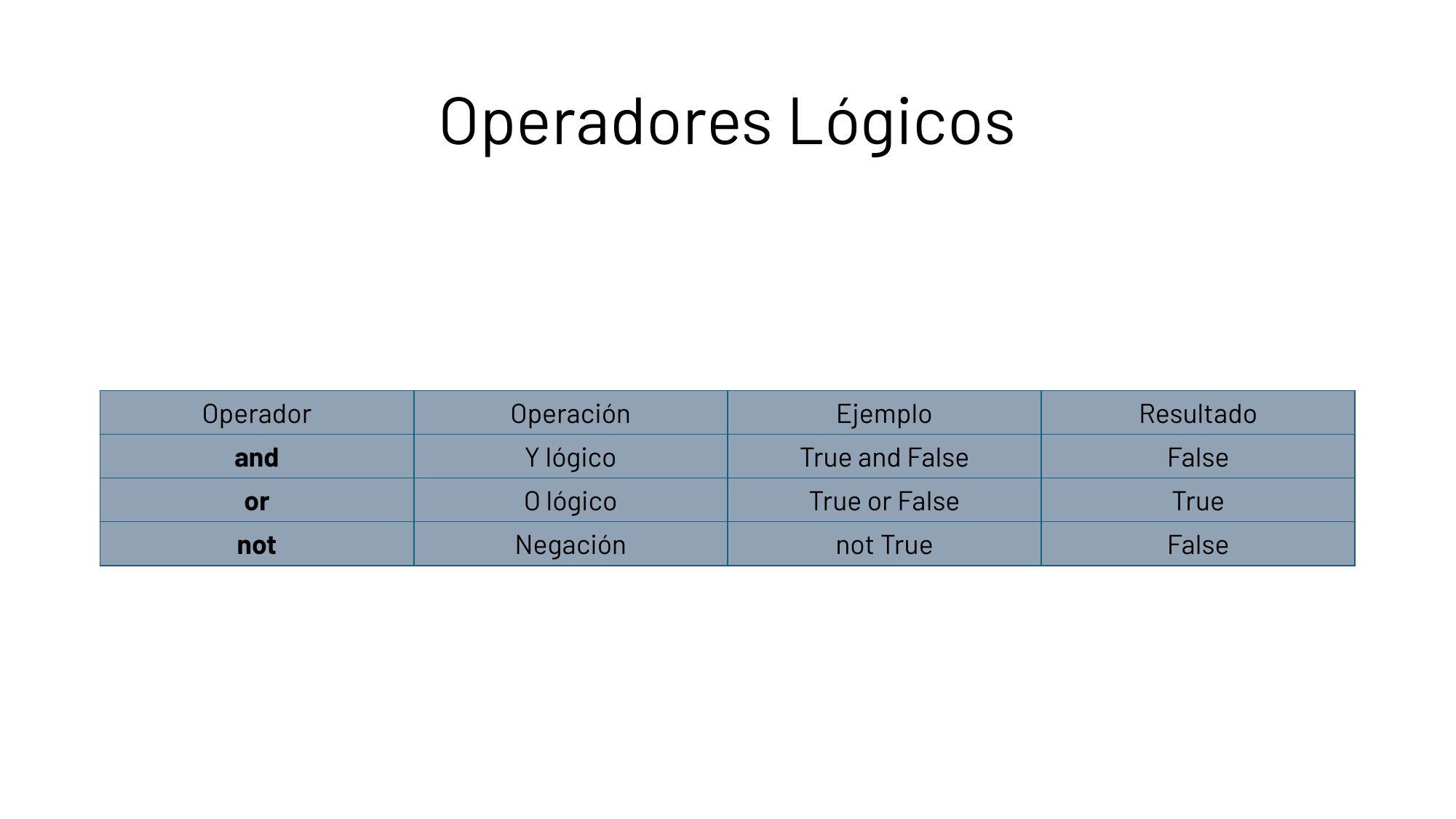

# Operadores Lógicos
| Operador | Operación | Ejemplo | Resultado |
| --- | --- | --- | --- |
| and | Y lógico | True and False | False |
| or | O lógico | True or False | True |
| not | Negación | not True | False |